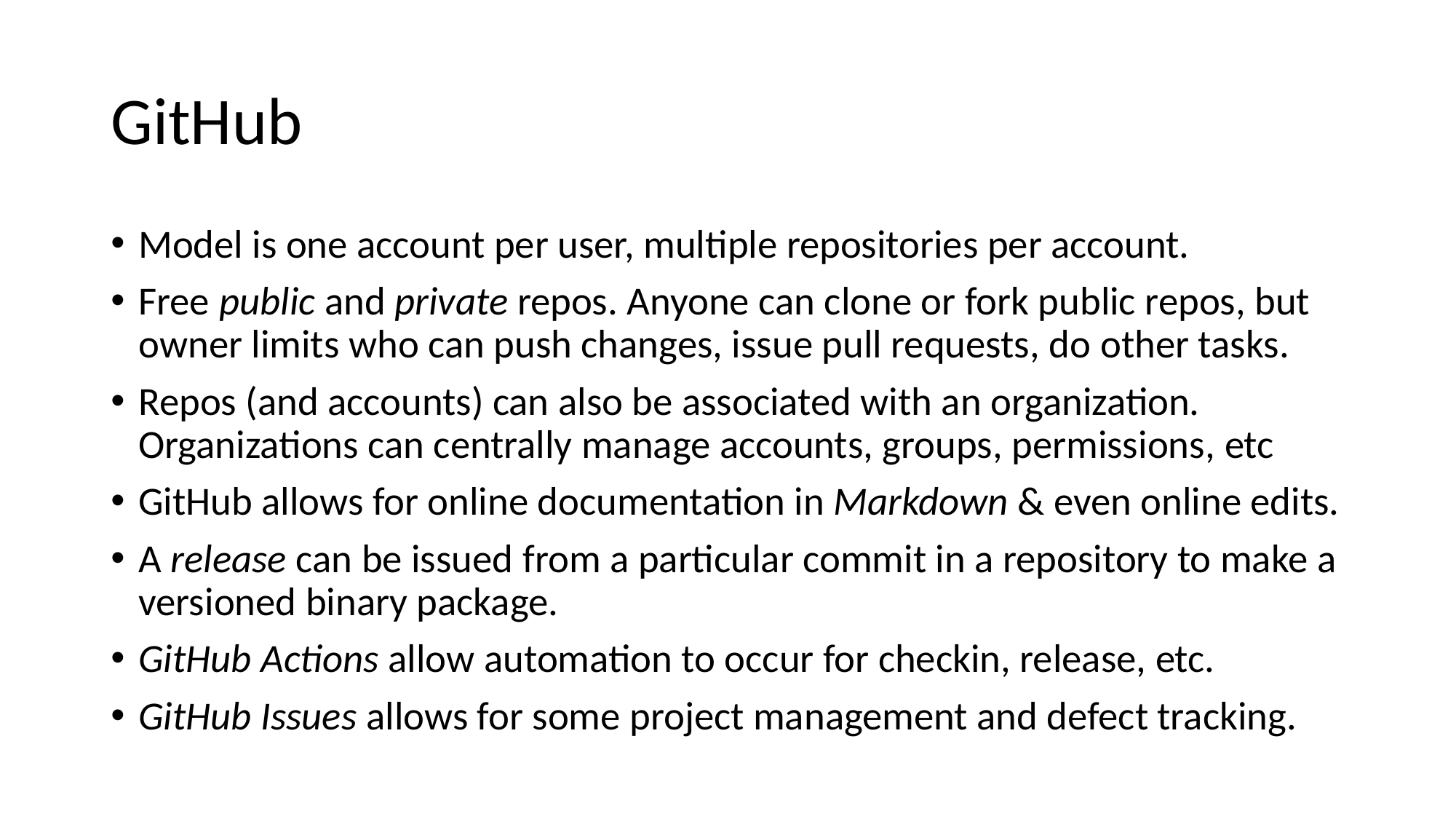

# GitHub
Model is one account per user, multiple repositories per account.
Free public and private repos. Anyone can clone or fork public repos, but owner limits who can push changes, issue pull requests, do other tasks.
Repos (and accounts) can also be associated with an organization. Organizations can centrally manage accounts, groups, permissions, etc
GitHub allows for online documentation in Markdown & even online edits.
A release can be issued from a particular commit in a repository to make a versioned binary package.
GitHub Actions allow automation to occur for checkin, release, etc.
GitHub Issues allows for some project management and defect tracking.